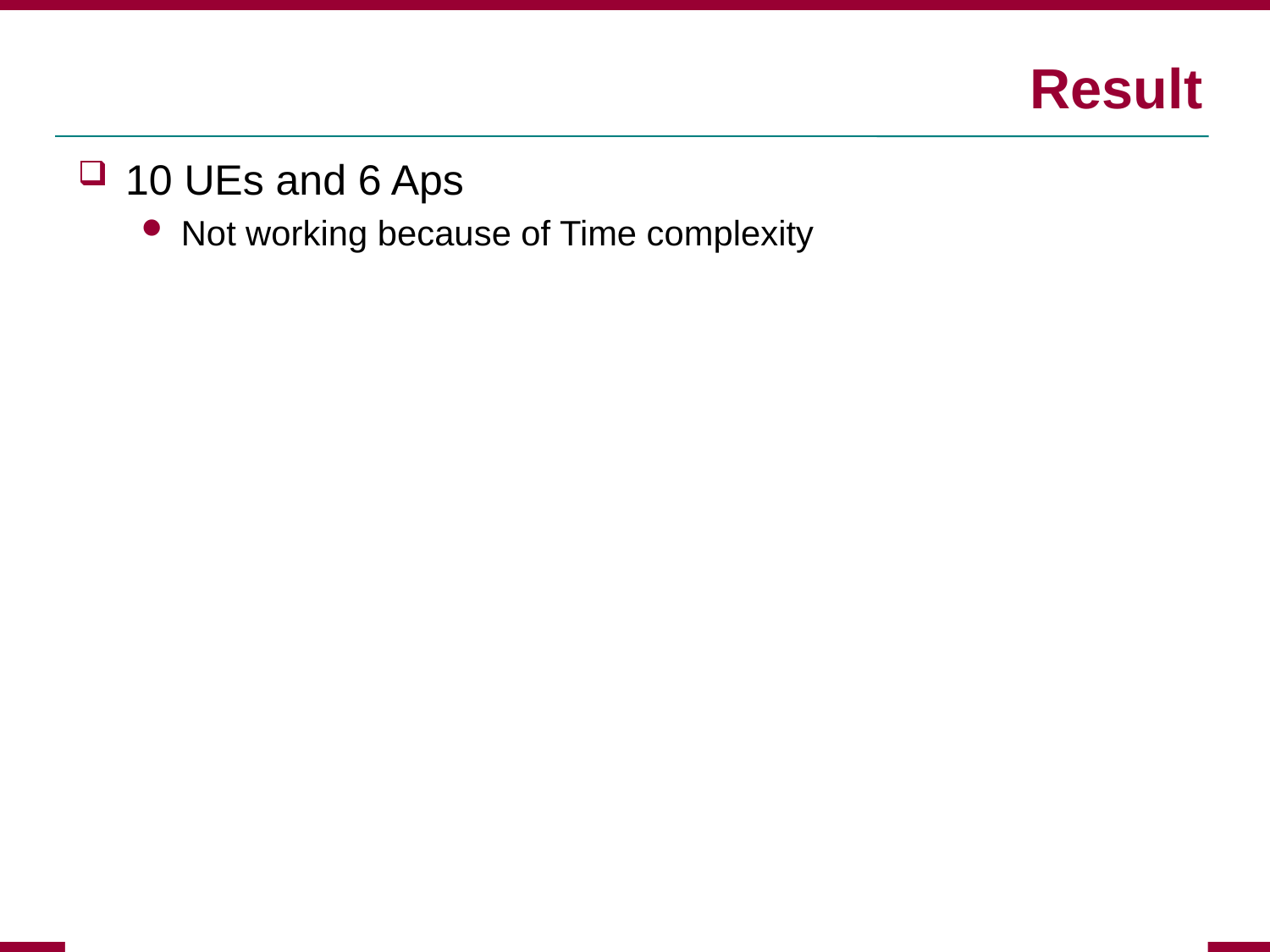

# Result

10 UEs and 6 Aps
Not working because of Time complexity

4